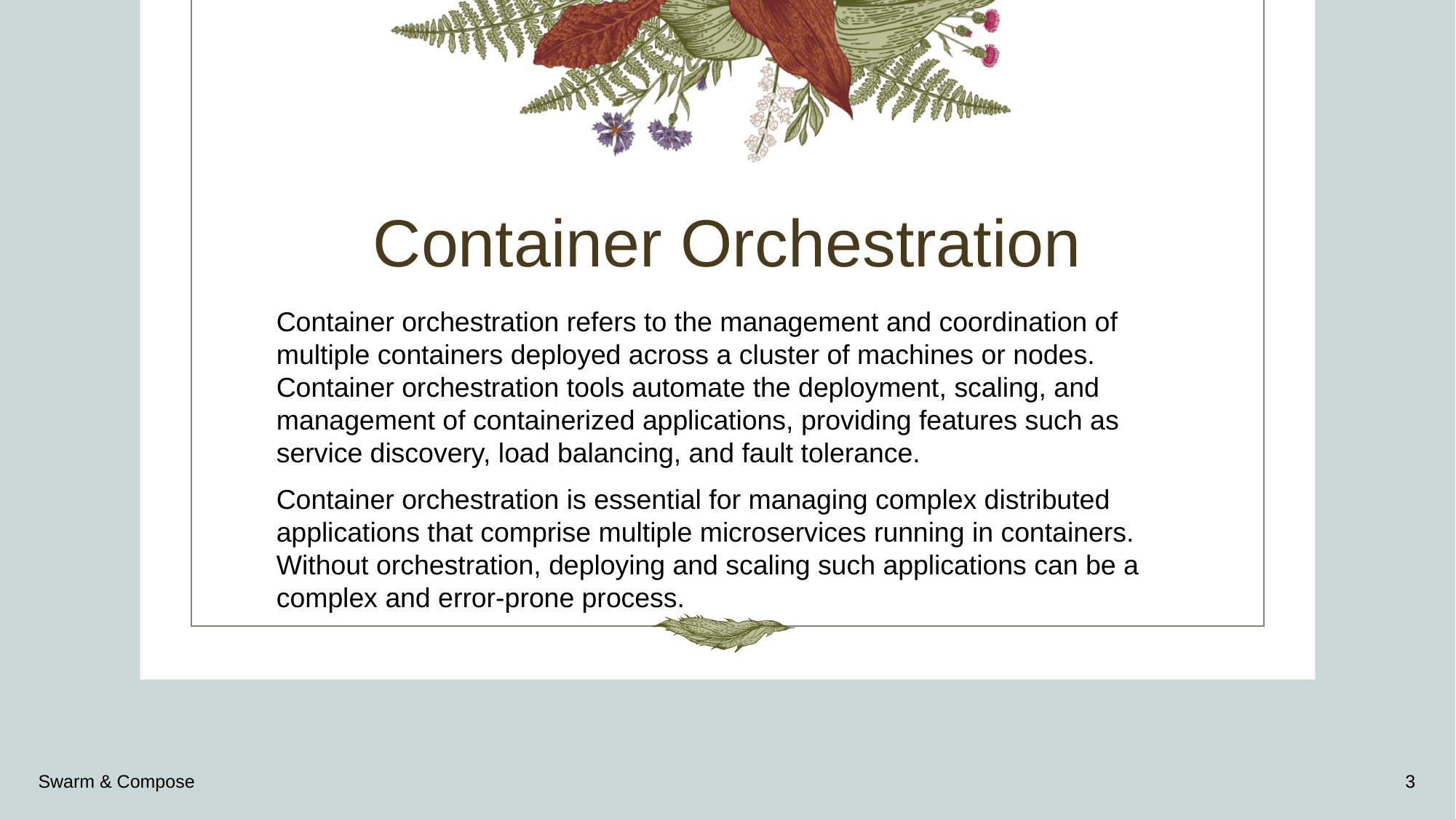

# Container Orchestration
Container orchestration refers to the management and coordination of multiple containers deployed across a cluster of machines or nodes. Container orchestration tools automate the deployment, scaling, and management of containerized applications, providing features such as service discovery, load balancing, and fault tolerance.
Container orchestration is essential for managing complex distributed applications that comprise multiple microservices running in containers. Without orchestration, deploying and scaling such applications can be a complex and error-prone process.

Swarm & Compose
3